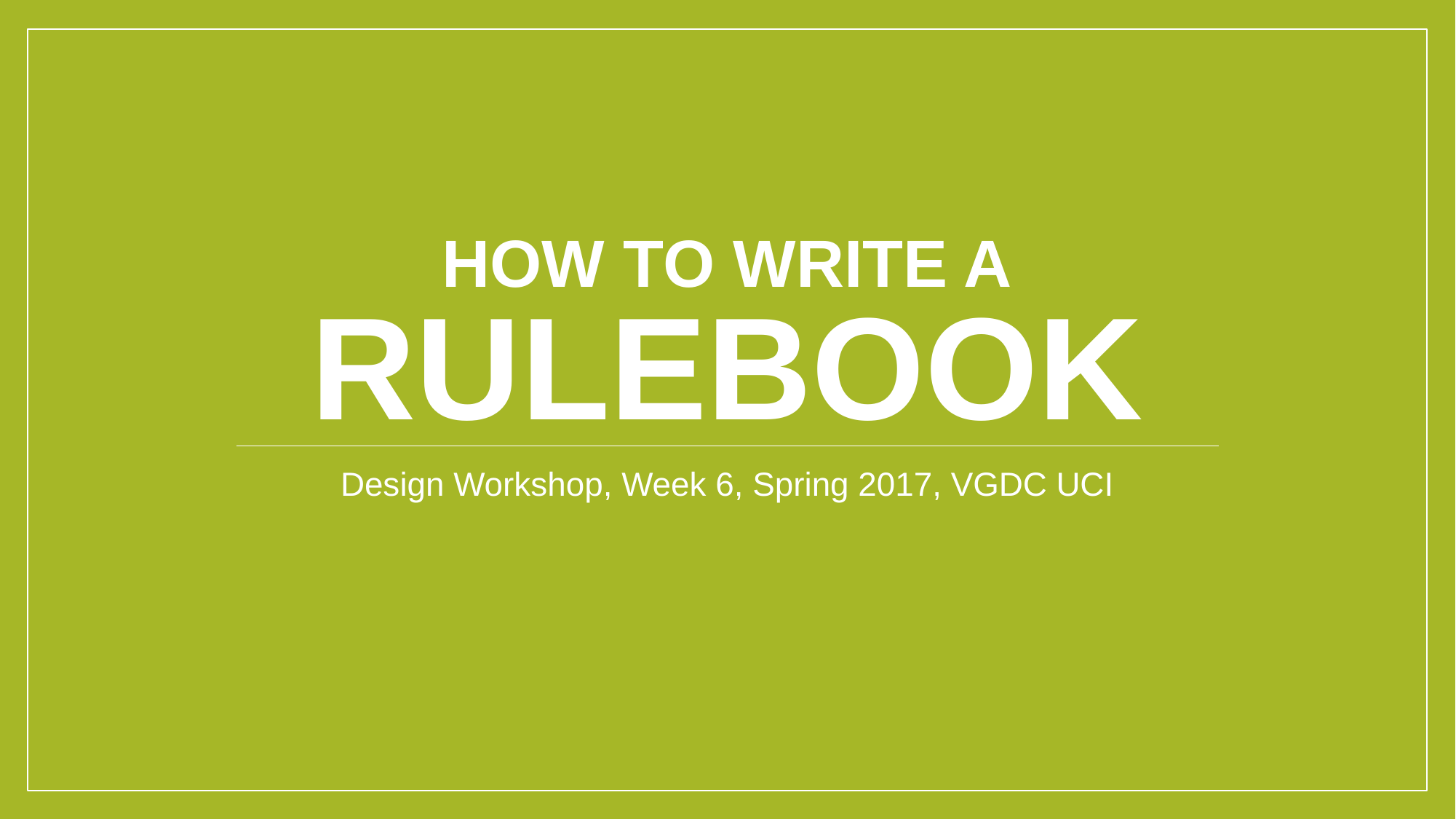

# How to write A rulebook
Design Workshop, Week 6, Spring 2017, VGDC UCI